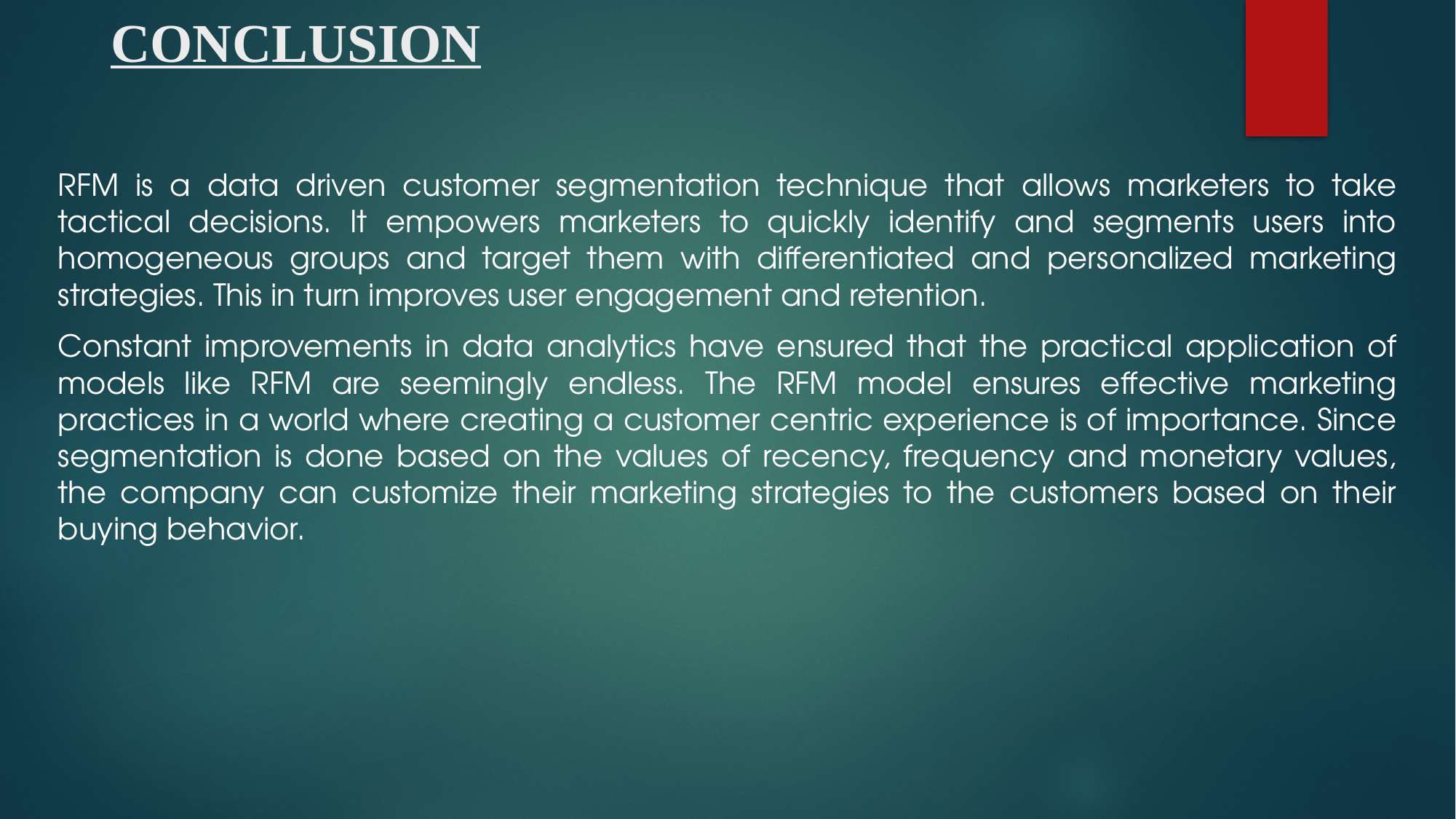

# CONCLUSION
RFM is a data driven customer segmentation technique that allows marketers to take tactical decisions. It empowers marketers to quickly identify and segments users into homogeneous groups and target them with differentiated and personalized marketing strategies. This in turn improves user engagement and retention.
Constant improvements in data analytics have ensured that the practical application of models like RFM are seemingly endless. The RFM model ensures effective marketing practices in a world where creating a customer centric experience is of importance. Since segmentation is done based on the values of recency, frequency and monetary values, the company can customize their marketing strategies to the customers based on their buying behavior.